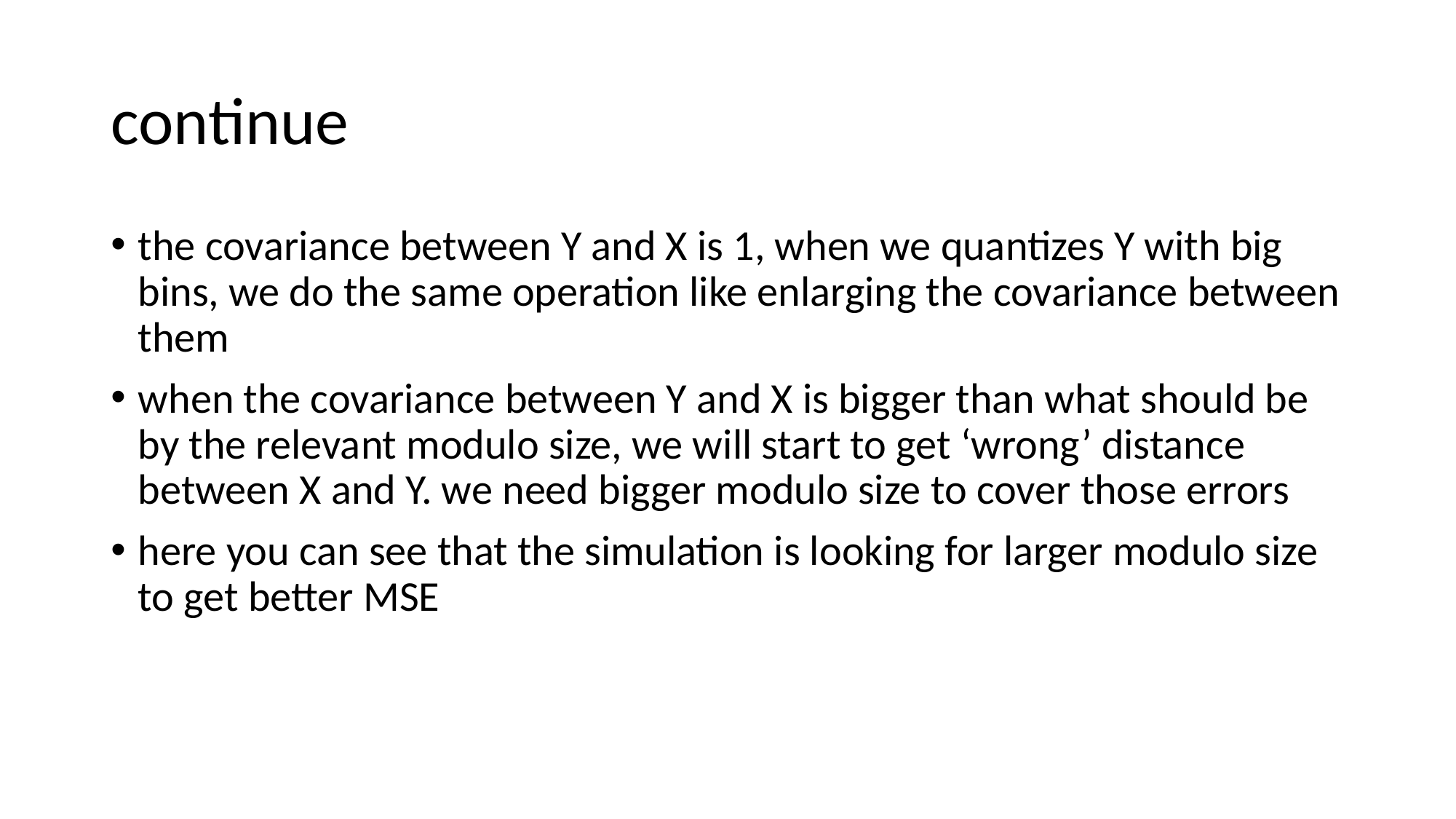

# continue
the covariance between Y and X is 1, when we quantizes Y with big bins, we do the same operation like enlarging the covariance between them
when the covariance between Y and X is bigger than what should be by the relevant modulo size, we will start to get ‘wrong’ distance between X and Y. we need bigger modulo size to cover those errors
here you can see that the simulation is looking for larger modulo size to get better MSE